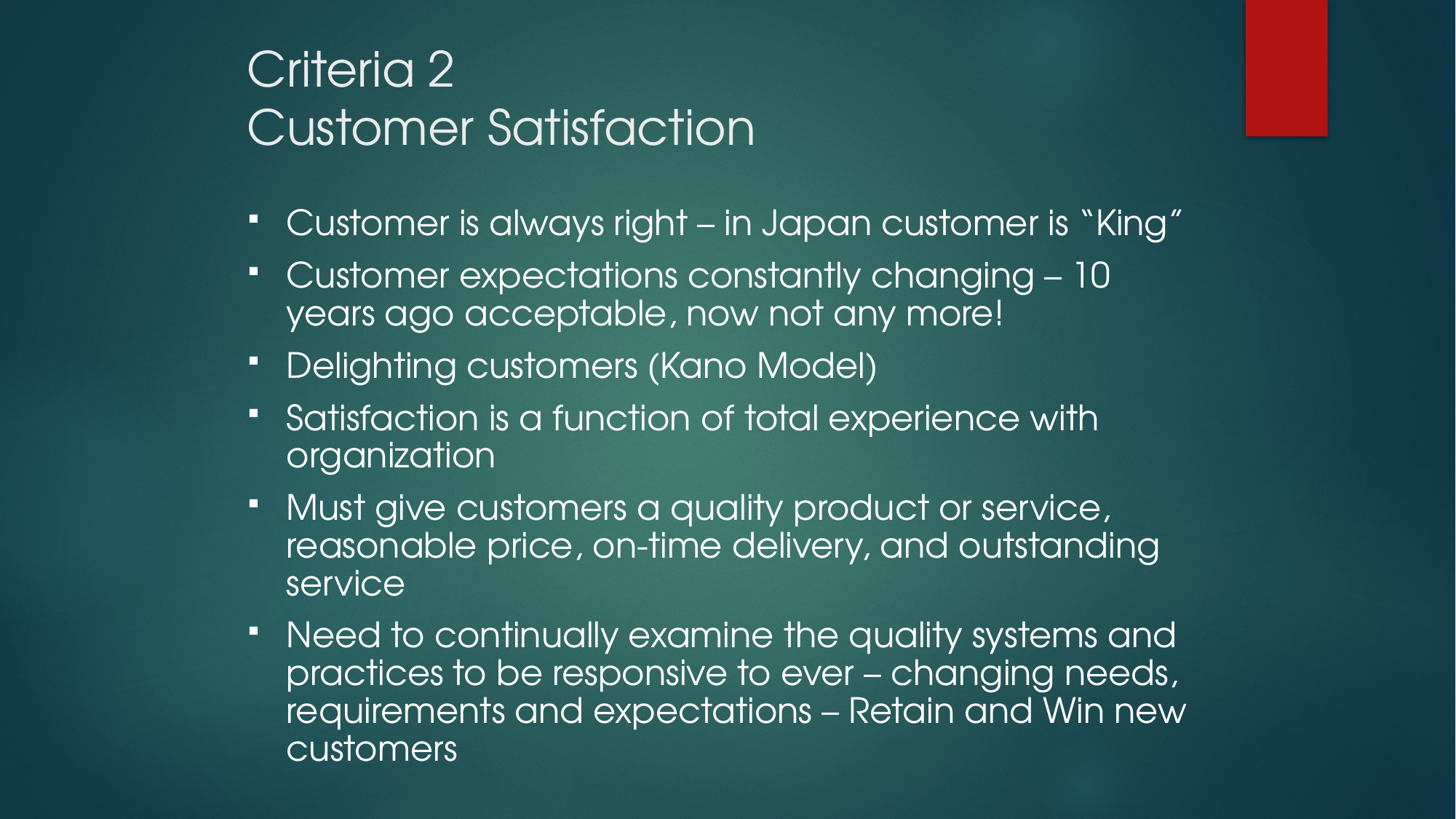

# Criteria 2 Customer Satisfaction
Customer is always right – in Japan customer is “King”
Customer expectations constantly changing – 10 years ago acceptable, now not any more!
Delighting customers (Kano Model)
Satisfaction is a function of total experience with organization
Must give customers a quality product or service, reasonable price, on-time delivery, and outstanding service
Need to continually examine the quality systems and practices to be responsive to ever – changing needs, requirements and expectations – Retain and Win new customers